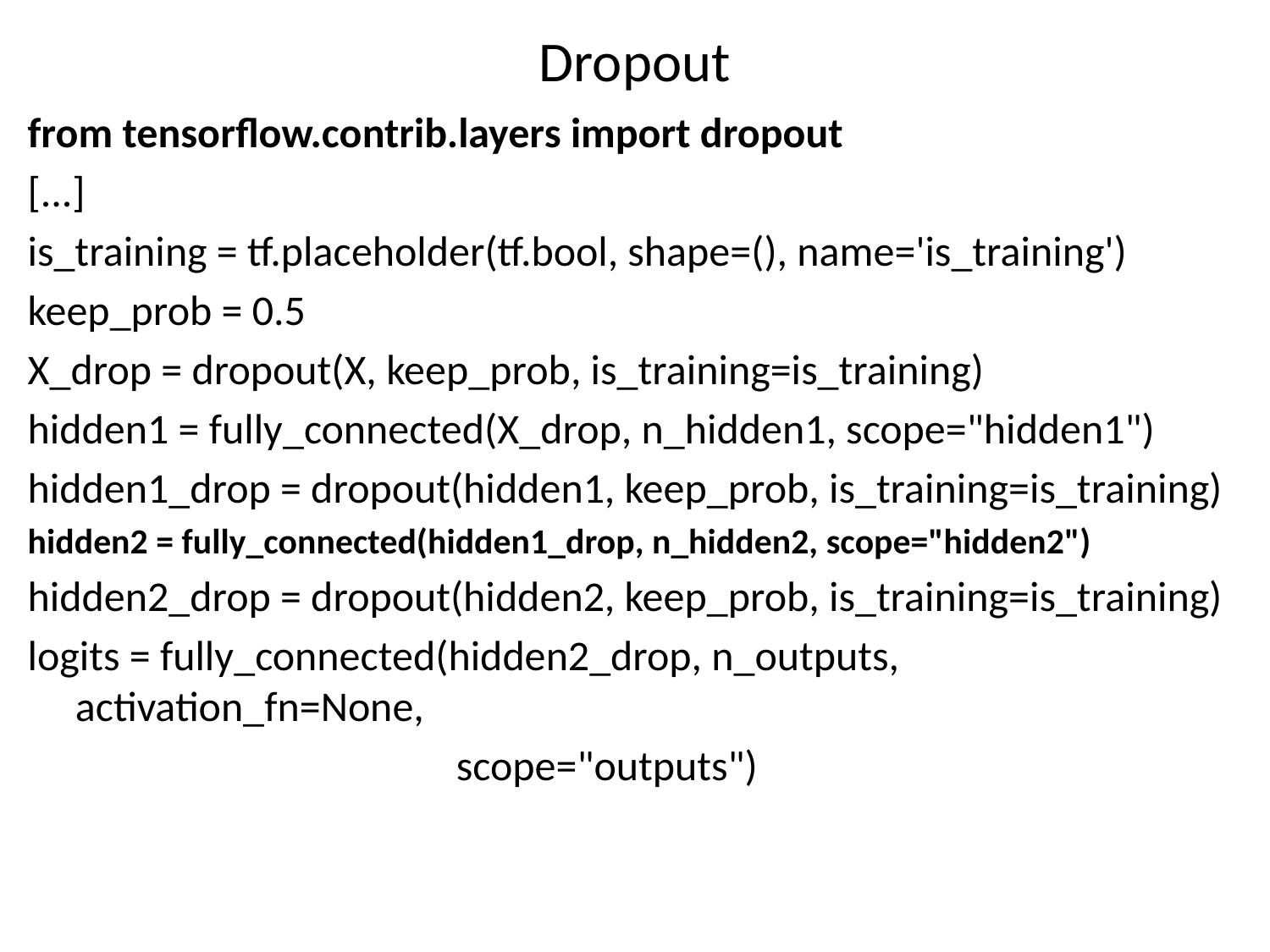

# Dropout
from tensorflow.contrib.layers import dropout
[...]
is_training = tf.placeholder(tf.bool, shape=(), name='is_training')
keep_prob = 0.5
X_drop = dropout(X, keep_prob, is_training=is_training)
hidden1 = fully_connected(X_drop, n_hidden1, scope="hidden1")
hidden1_drop = dropout(hidden1, keep_prob, is_training=is_training)
hidden2 = fully_connected(hidden1_drop, n_hidden2, scope="hidden2")
hidden2_drop = dropout(hidden2, keep_prob, is_training=is_training)
logits = fully_connected(hidden2_drop, n_outputs, activation_fn=None,
                                             scope="outputs")